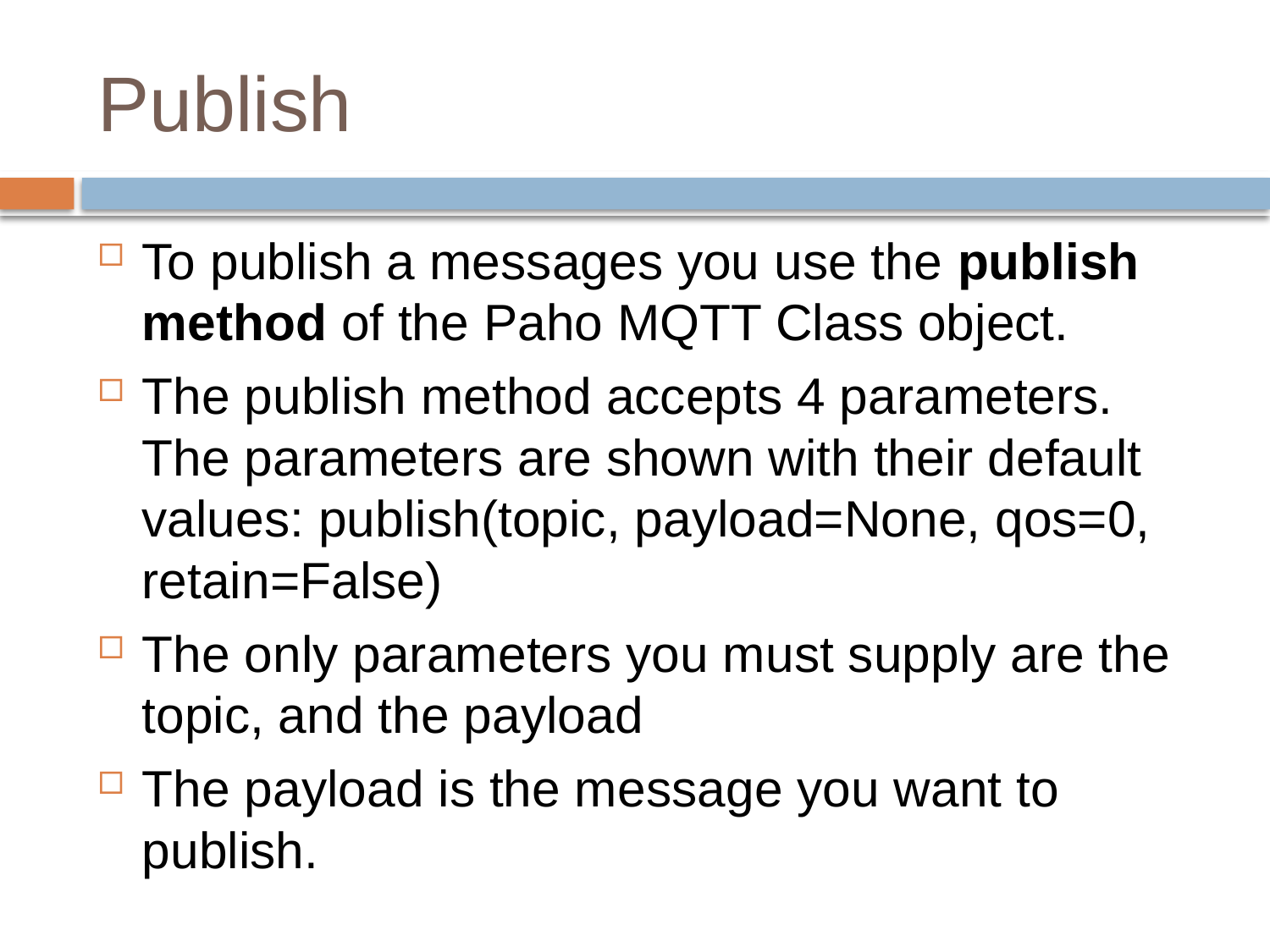

# Publish
To publish a messages you use the publish method of the Paho MQTT Class object.
The publish method accepts 4 parameters. The parameters are shown with their default values: publish(topic, payload=None, qos=0, retain=False)
The only parameters you must supply are the topic, and the payload
The payload is the message you want to publish.